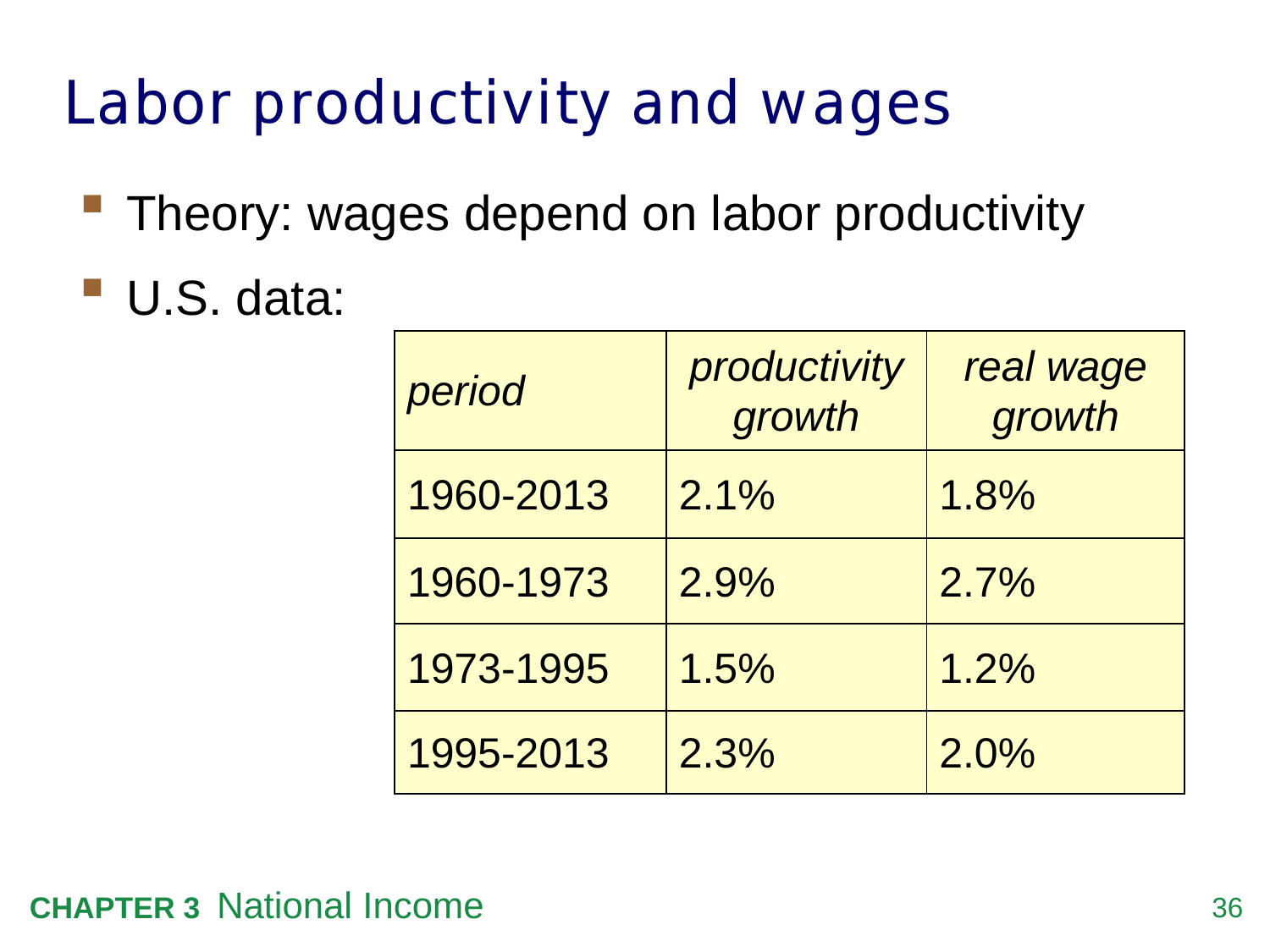

# Labor productivity and wages
Theory: wages depend on labor productivity
U.S. data:
| period | productivity growth | real wage growth |
| --- | --- | --- |
| 1960-2013 | 2.1% | 1.8% |
| 1960-1973 | 2.9% | 2.7% |
| 1973-1995 | 1.5% | 1.2% |
| 1995-2013 | 2.3% | 2.0% |